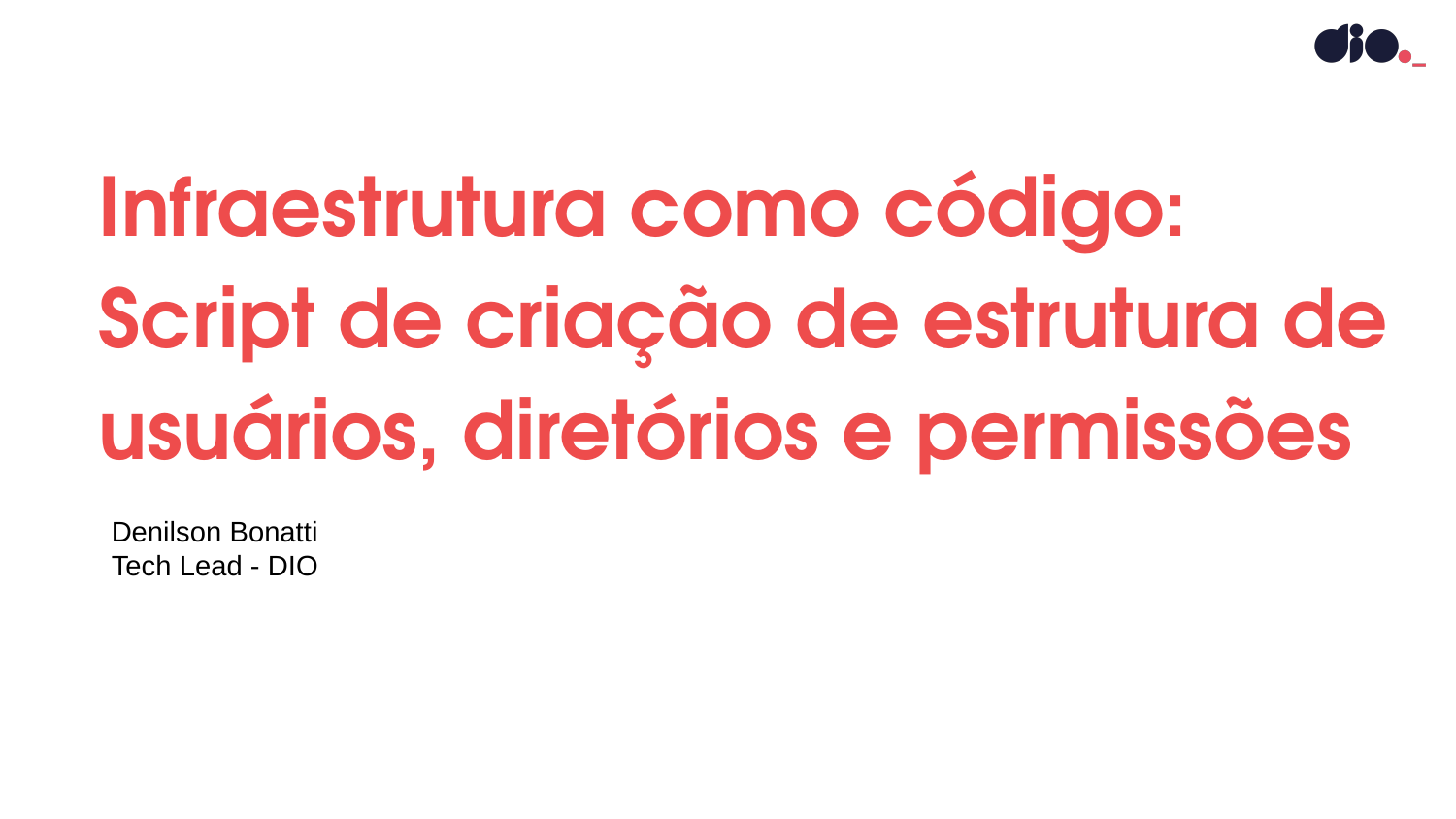

Infraestrutura como código:
Script de criação de estrutura de usuários, diretórios e permissões
Denilson Bonatti
Tech Lead - DIO